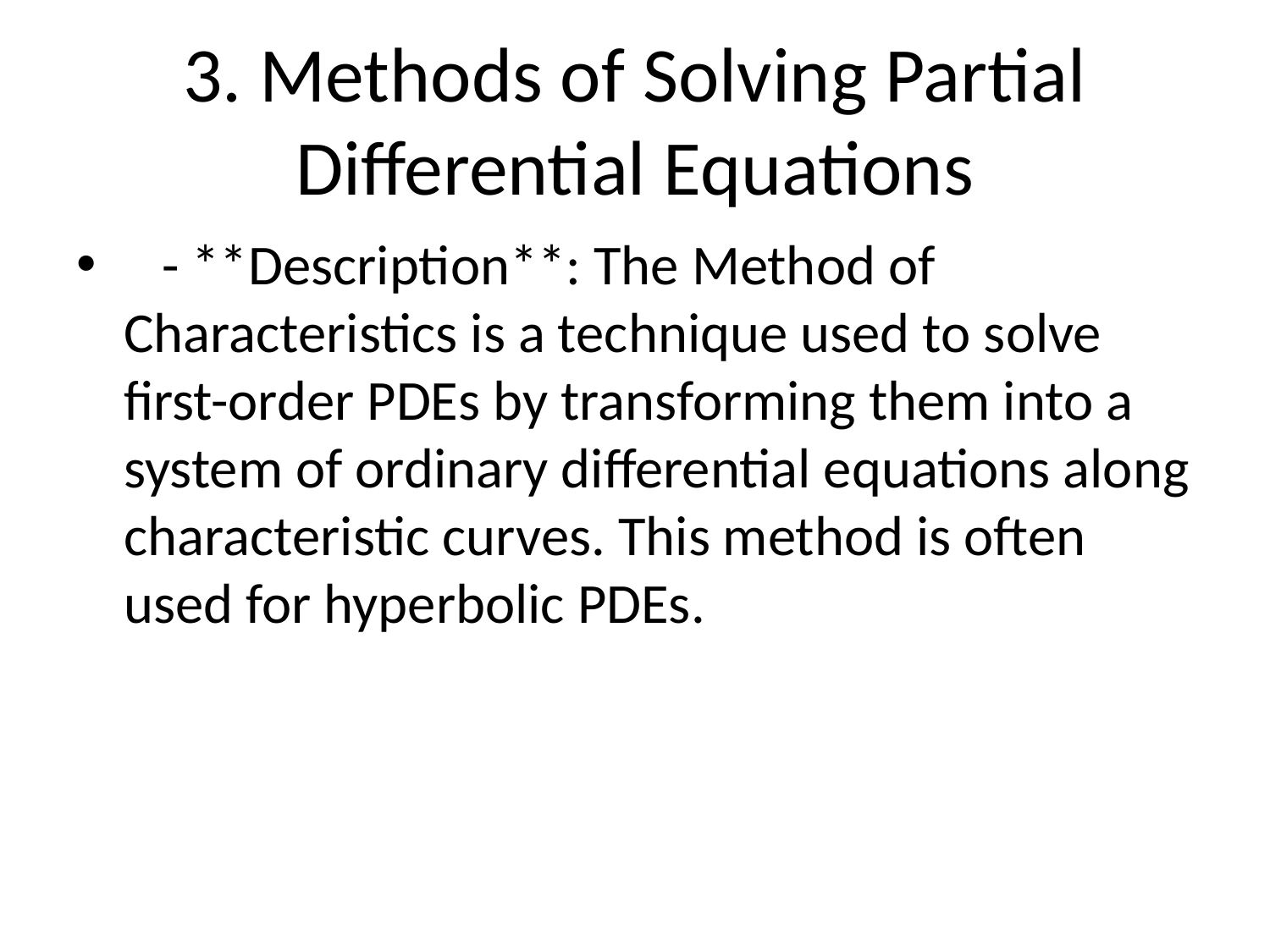

# 3. Methods of Solving Partial Differential Equations
   - **Description**: The Method of Characteristics is a technique used to solve first-order PDEs by transforming them into a system of ordinary differential equations along characteristic curves. This method is often used for hyperbolic PDEs.